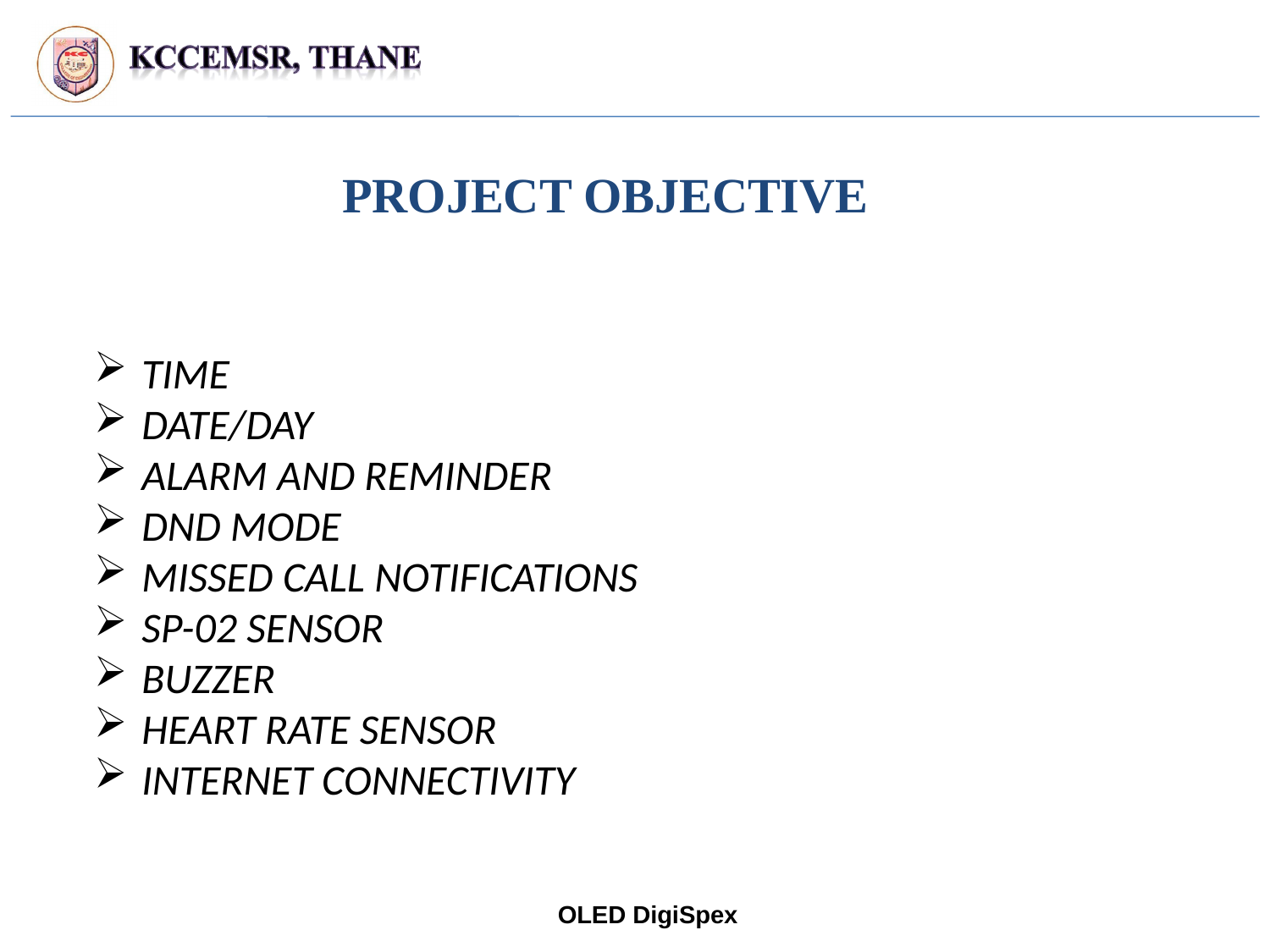

# PROJECT OBJECTIVE

TIME
DATE/DAY
ALARM AND REMINDER
DND MODE
MISSED CALL NOTIFICATIONS
SP-02 SENSOR
BUZZER
HEART RATE SENSOR
INTERNET CONNECTIVITY

5
                                                  OLED DigiSpex